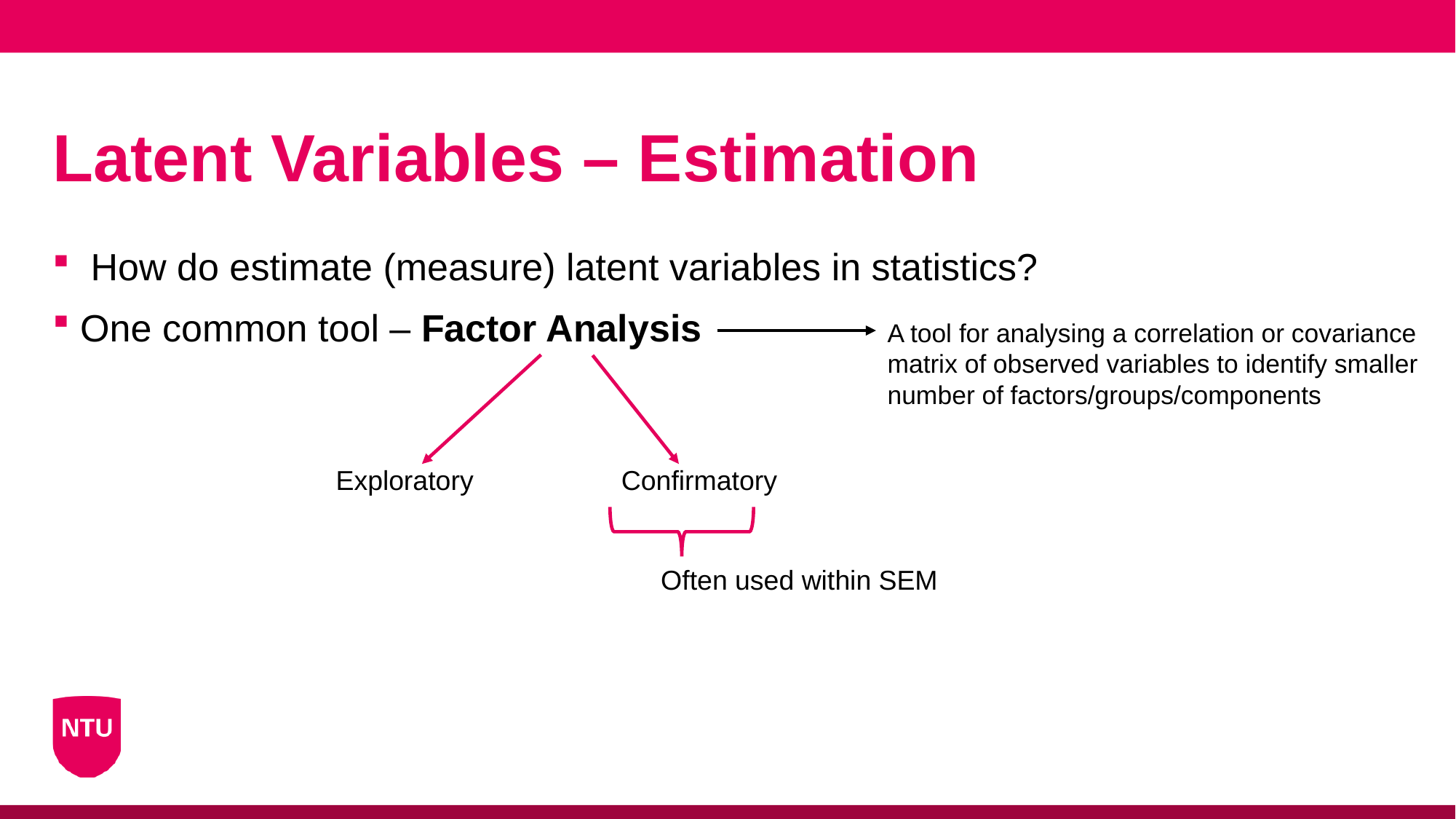

A tool for analysing a correlation or covariance
matrix of observed variables to identify smaller
number of factors/groups/components
# Latent Variables – Estimation
 How do estimate (measure) latent variables in statistics?
One common tool – Factor Analysis
Exploratory
Confirmatory

Often used within SEM